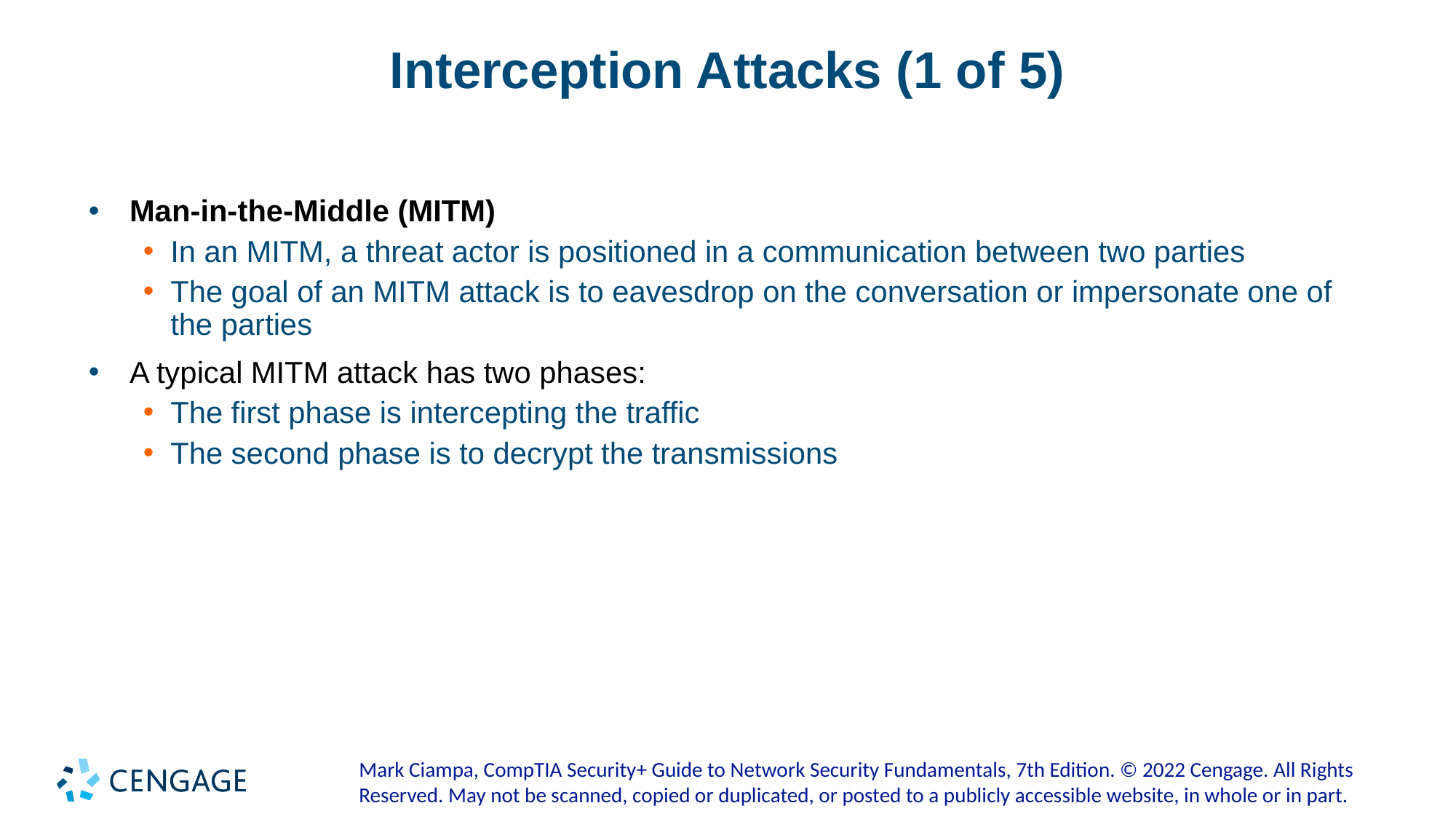

# Interception Attacks (1 of 5)
Man-in-the-Middle (MITM)
In an MITM, a threat actor is positioned in a communication between two parties
The goal of an MITM attack is to eavesdrop on the conversation or impersonate one of the parties
A typical MITM attack has two phases:
The first phase is intercepting the traffic
The second phase is to decrypt the transmissions